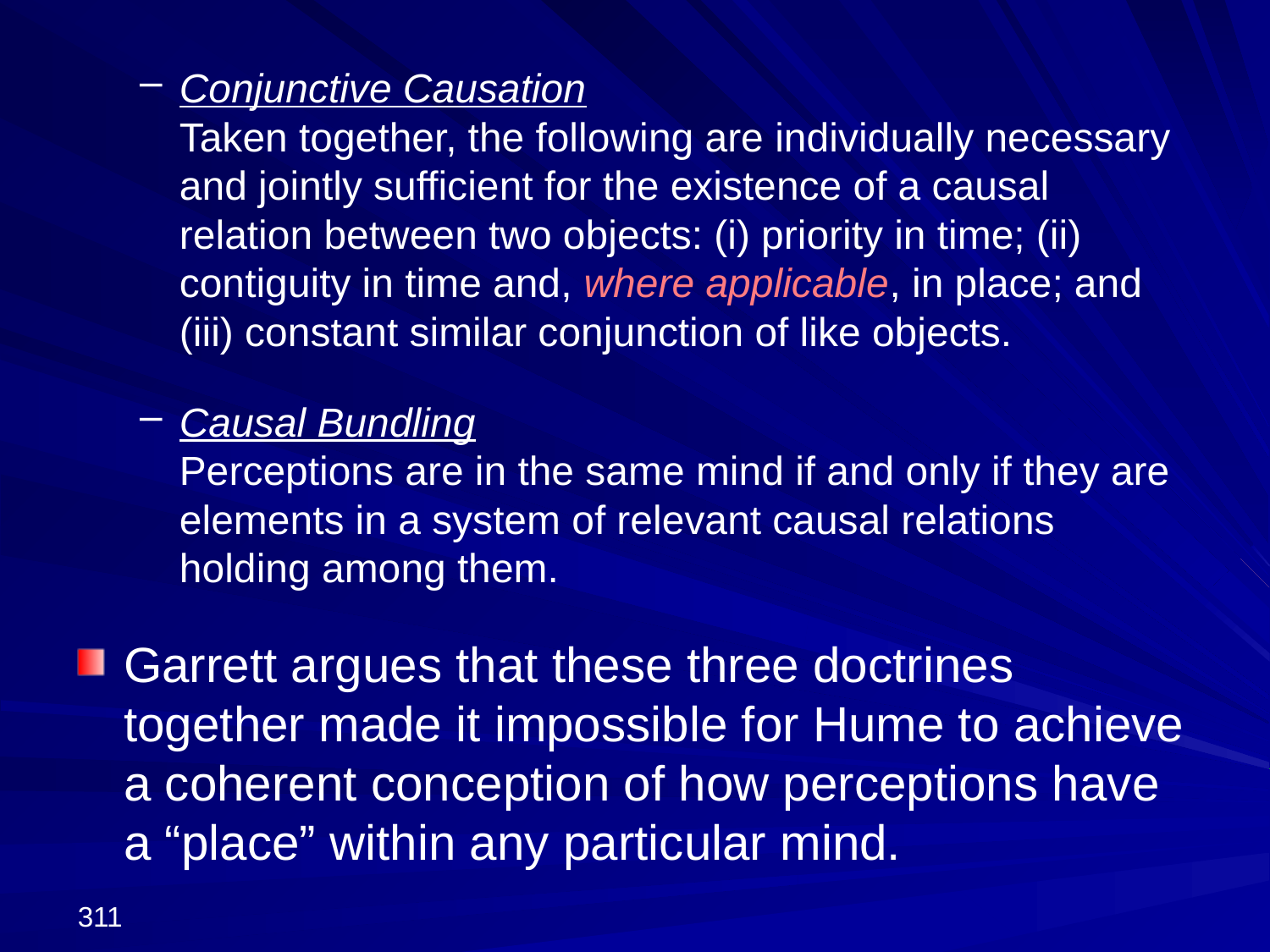

Conjunctive Causation
Taken together, the following are individually necessary and jointly sufficient for the existence of a causal relation between two objects: (i) priority in time; (ii) contiguity in time and, where applicable, in place; and (iii) constant similar conjunction of like objects.
Causal Bundling
Perceptions are in the same mind if and only if they are elements in a system of relevant causal relations holding among them.
Garrett argues that these three doctrines together made it impossible for Hume to achieve a coherent conception of how perceptions have a “place” within any particular mind.
311